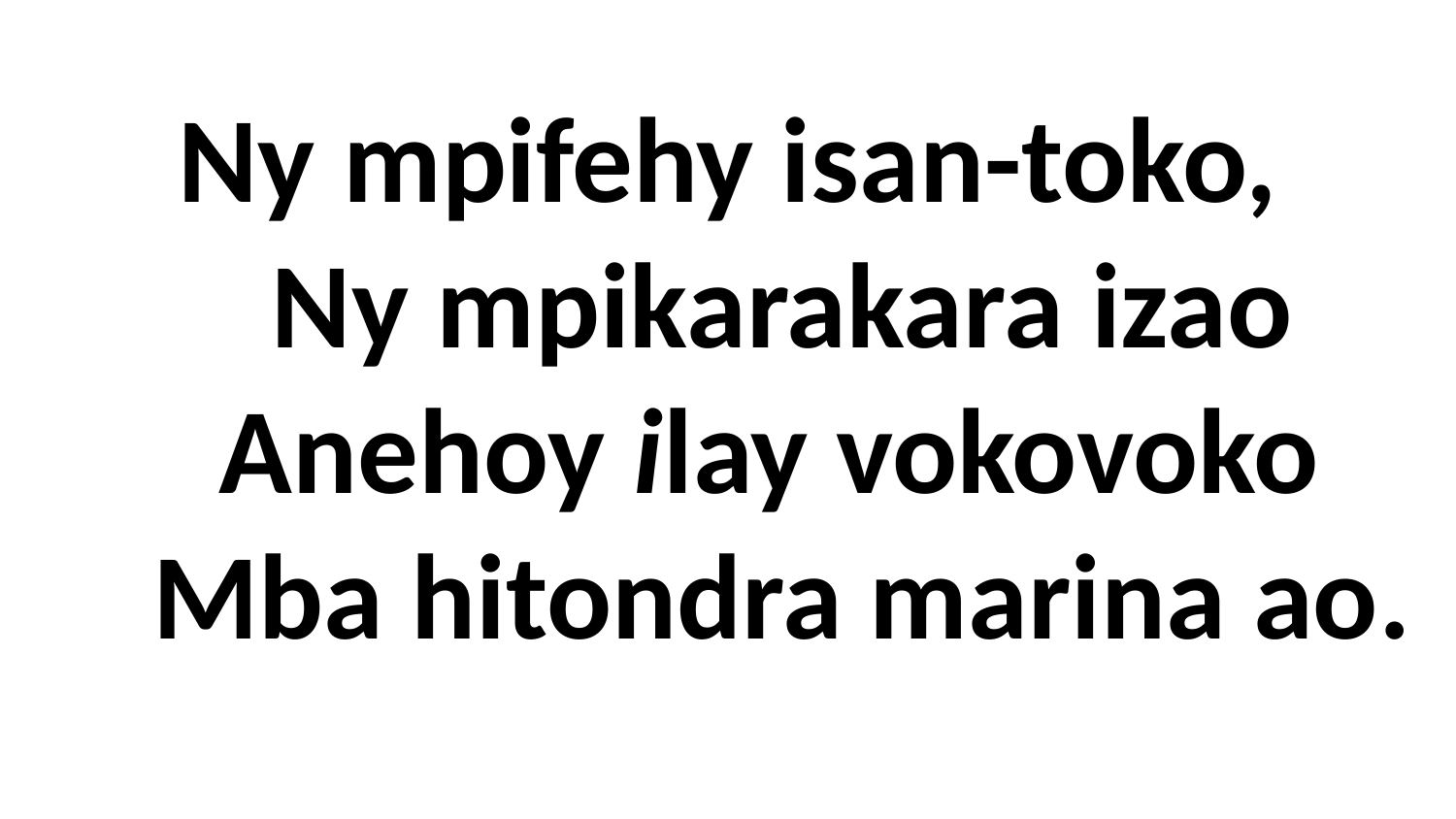

# Ny mpifehy isan-toko, Ny mpikarakara izao Anehoy ilay vokovoko Mba hitondra marina ao.